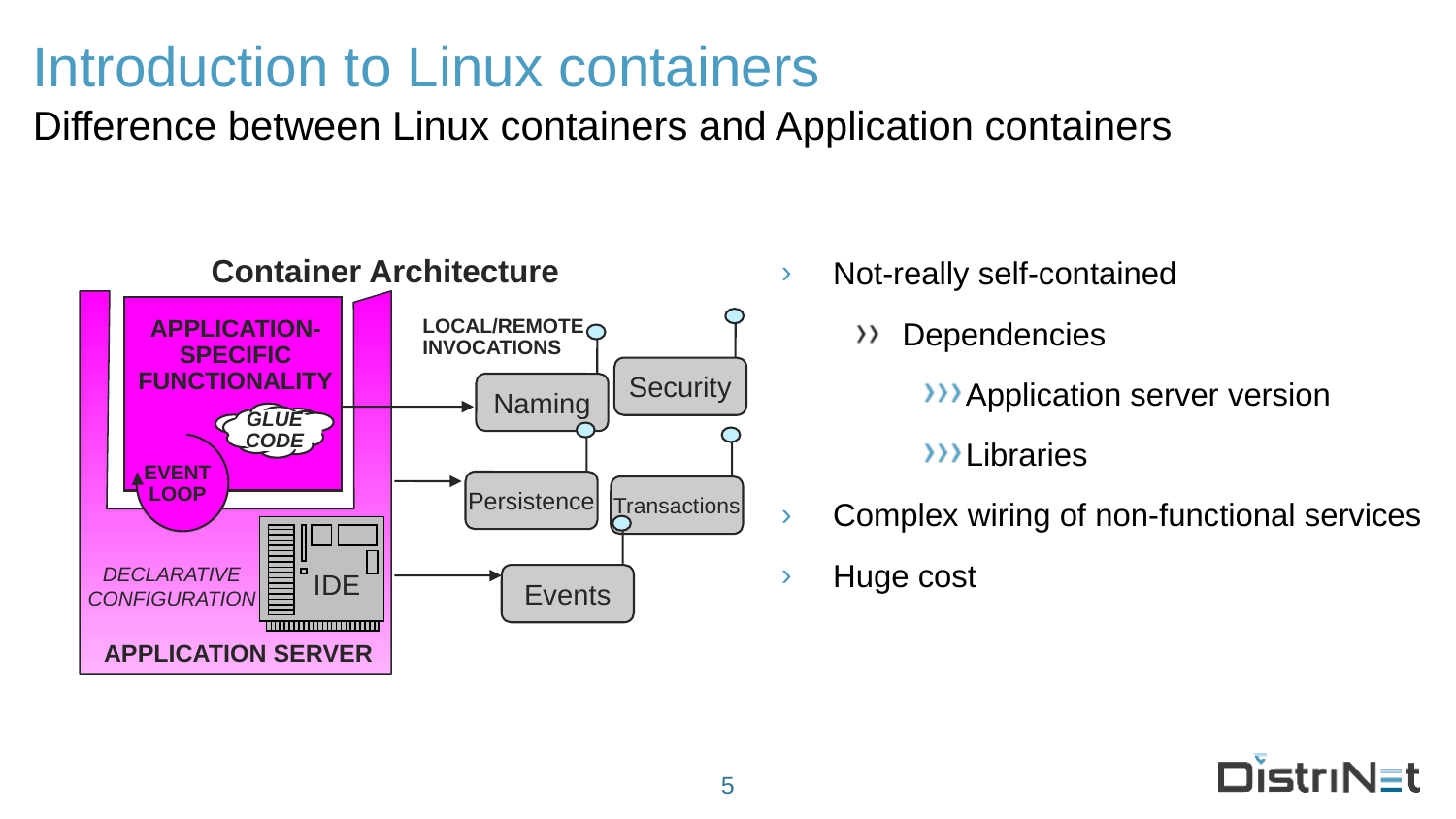

# Introduction to Linux containers
Difference between Linux containers and Application containers

Not-really self-contained
Dependencies
Application server version
Libraries
Complex wiring of non-functional services
Huge cost

Container Architecture

APPLICATION-
SPECIFIC
FUNCTIONALITY
LOCAL/REMOTE
INVOCATIONS

Security

Naming
GLUE
CODE

Persistence

Transactions

EVENT
LOOP

Events

IDE
DECLARATIVE CONFIGURATION

APPLICATION SERVER
5